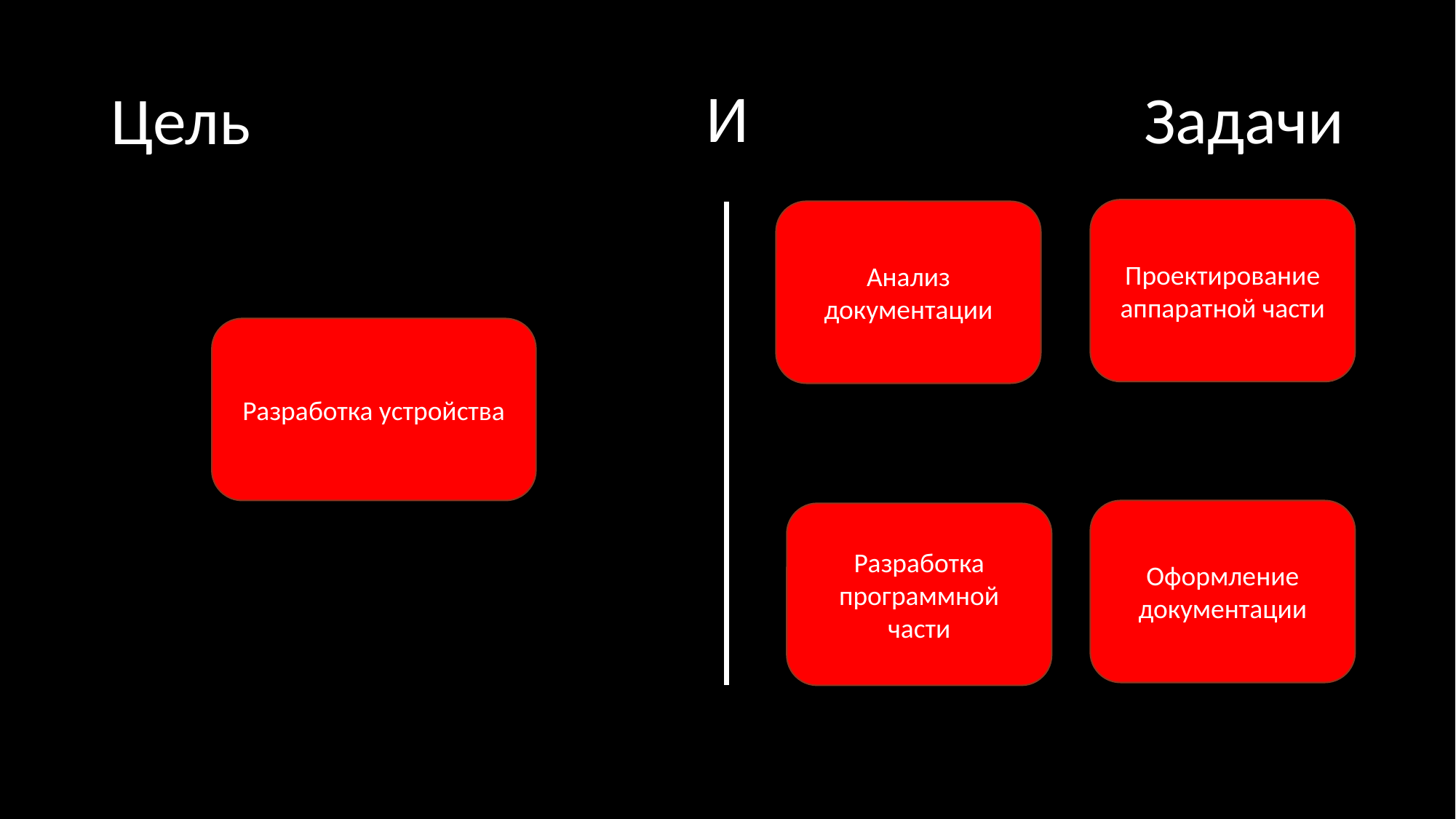

И
Задачи
# Цель
Проектирование аппаратной части
Анализ документации
Разработка устройства
Оформление документации
Разработка программной части